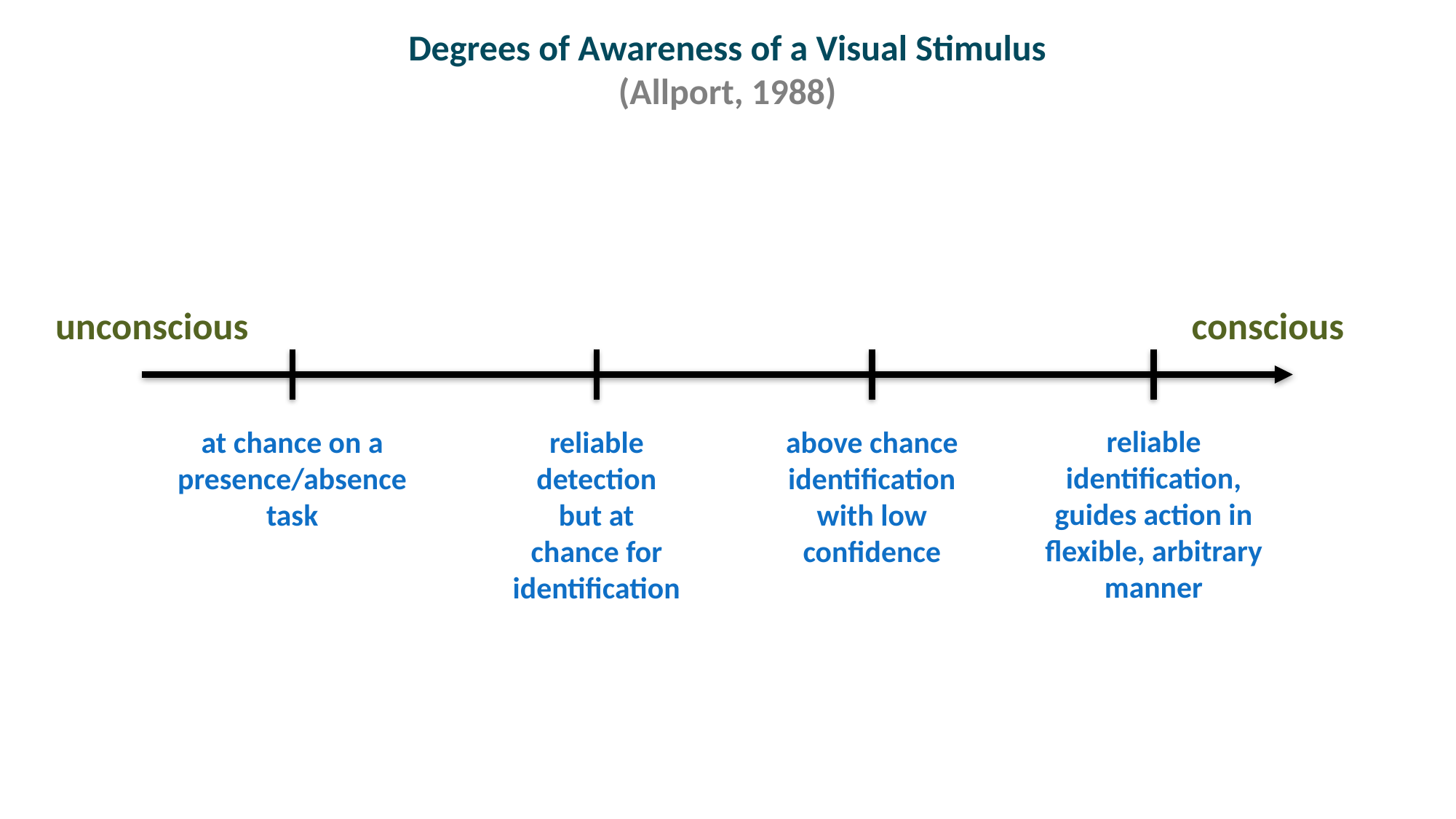

# Degrees of Awareness of a Visual Stimulus (Allport, 1988)
unconscious
conscious
at chance on a
presence/absence
task
reliable
detection
but at
chance for
identification
above chance
identification
with low
confidence
reliable
identification,
guides action in
flexible, arbitrary
manner